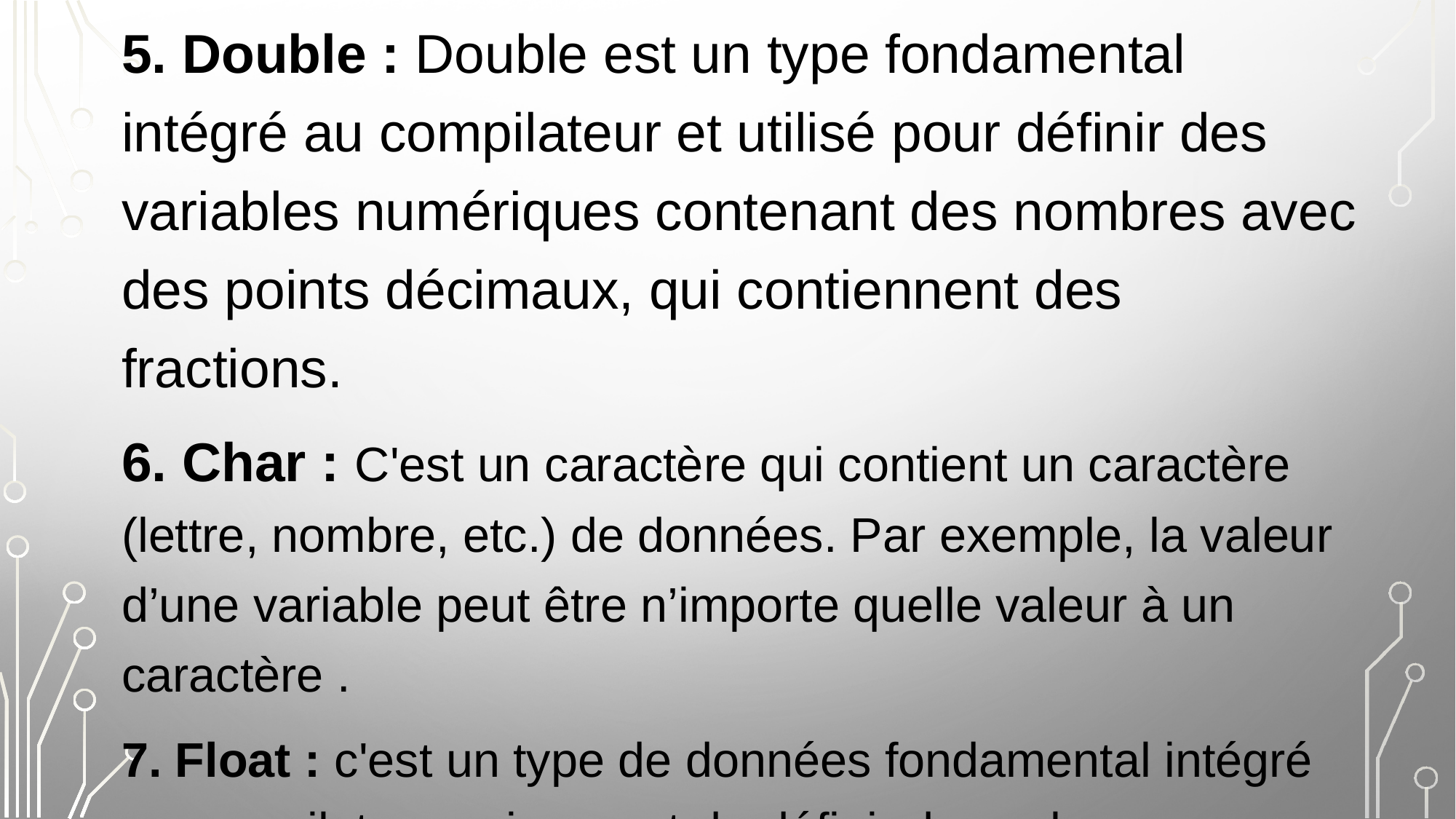

5. Double : Double est un type fondamental intégré au compilateur et utilisé pour définir des variables numériques contenant des nombres avec des points décimaux, qui contiennent des fractions.
6. Char : C'est un caractère qui contient un caractère (lettre, nombre, etc.) de données. Par exemple, la valeur d’une variable peut être n’importe quelle valeur à un caractère .
7. Float : c'est un type de données fondamental intégré au compilateur qui permet de définir des valeurs numériques avec des points décimaux flottants.